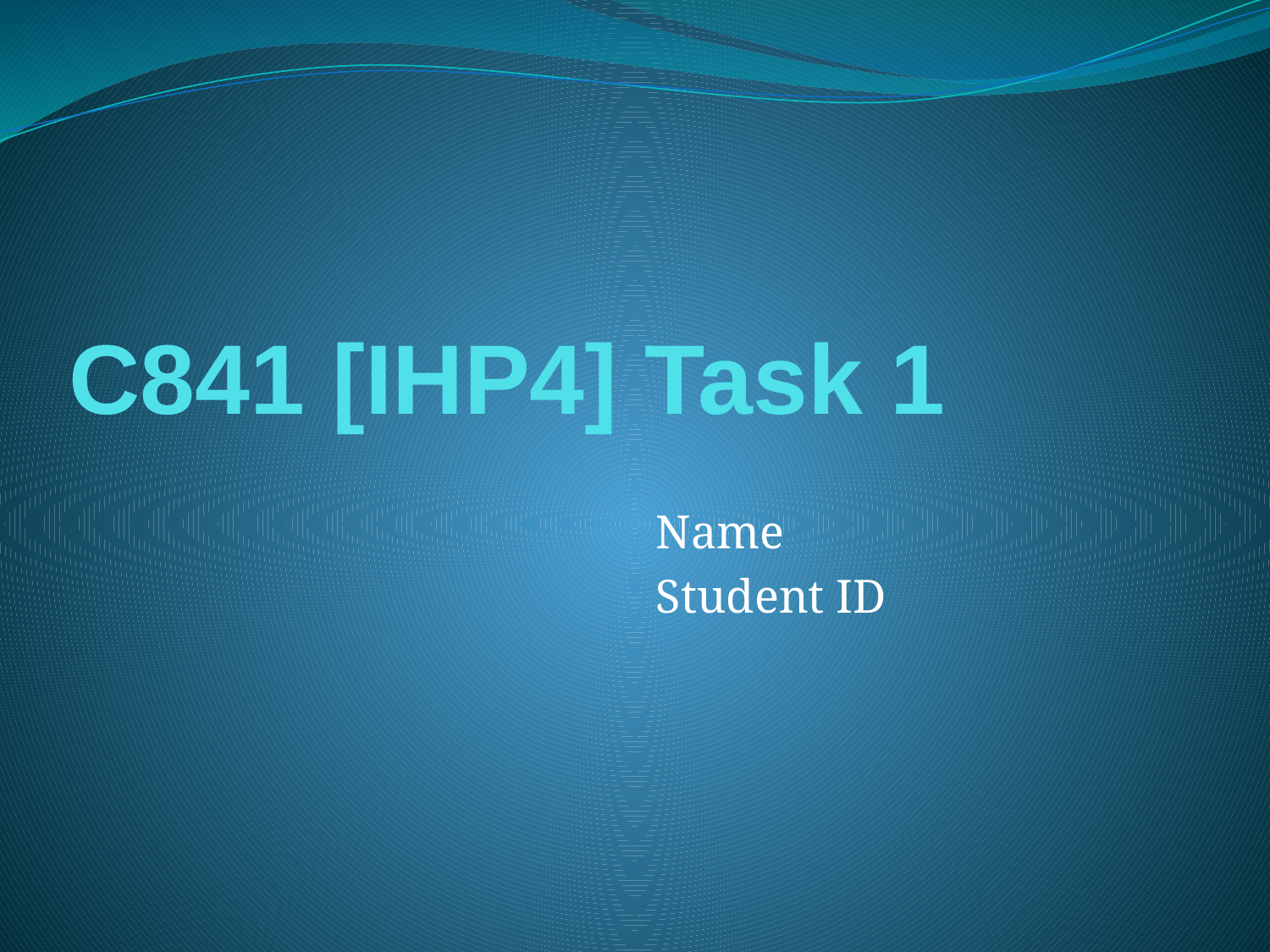

C841 [IHP4] Task 1
Name
Student ID